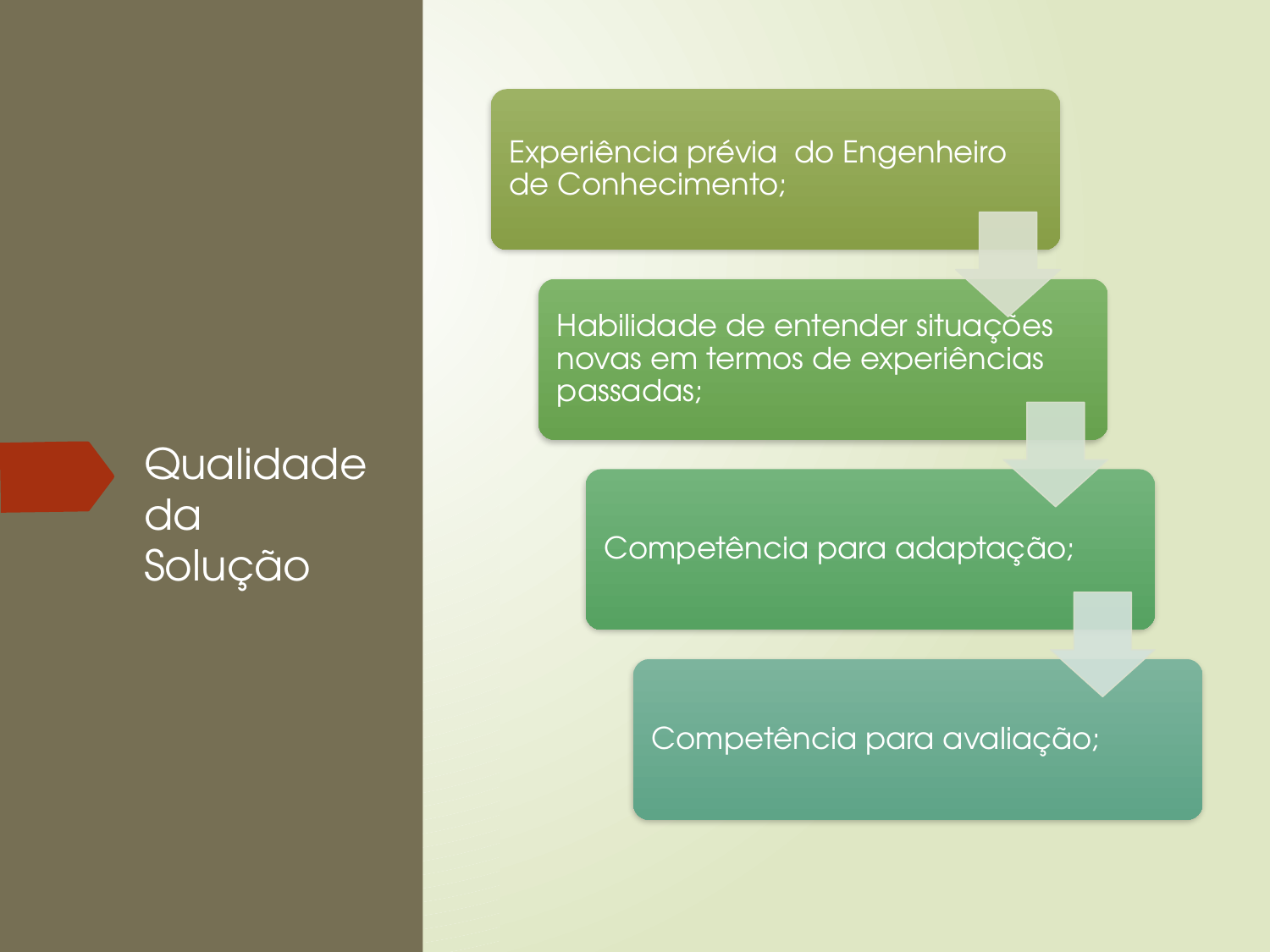

Experiência prévia  do Engenheiro de Conhecimento;
Habilidade de entender situações novas em termos de experiências passadas;
Competência para adaptação;
Competência para avaliação;

# Qualidade da Solução